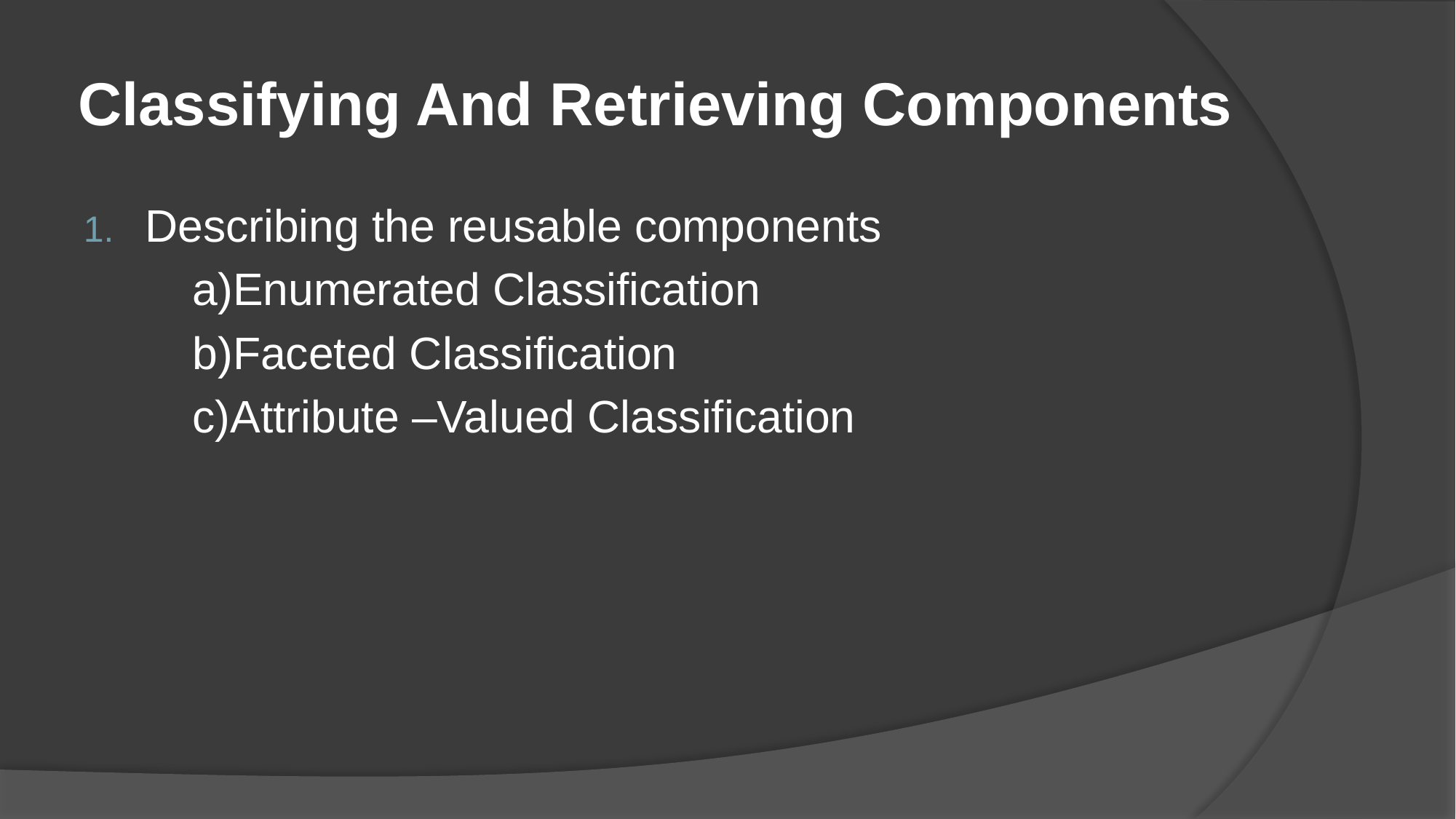

# Classifying And Retrieving Components
Describing the reusable components
	a)Enumerated Classification
	b)Faceted Classification
	c)Attribute –Valued Classification